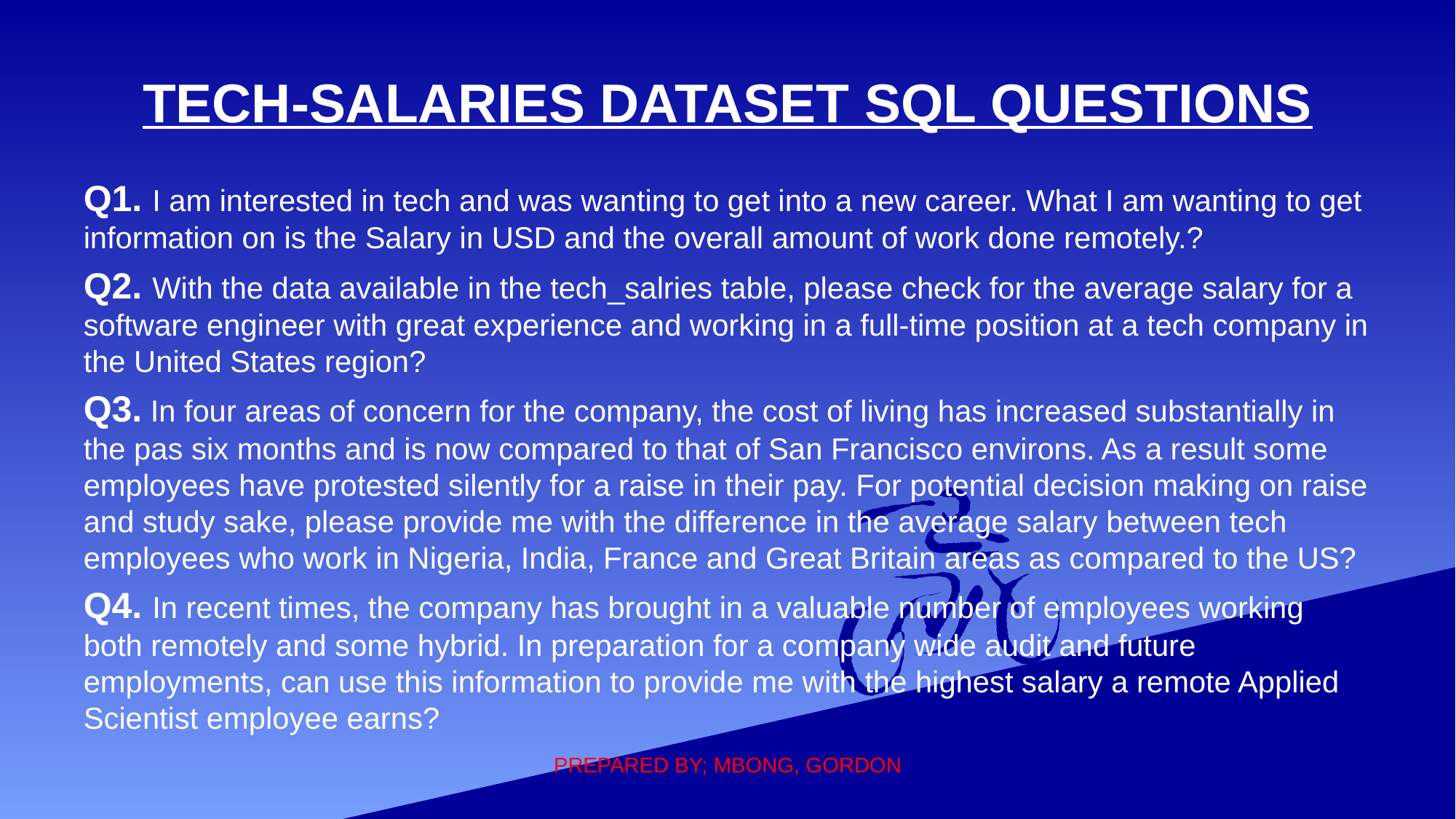

# TECH-SALARIES DATASET SQL QUESTIONS
Q1. I am interested in tech and was wanting to get into a new career. What I am wanting to get information on is the Salary in USD and the overall amount of work done remotely.?
Q2. With the data available in the tech_salries table, please check for the average salary for a software engineer with great experience and working in a full-time position at a tech company in the United States region?
Q3. In four areas of concern for the company, the cost of living has increased substantially in the pas six months and is now compared to that of San Francisco environs. As a result some employees have protested silently for a raise in their pay. For potential decision making on raise and study sake, please provide me with the difference in the average salary between tech employees who work in Nigeria, India, France and Great Britain areas as compared to the US?
Q4. In recent times, the company has brought in a valuable number of employees working both remotely and some hybrid. In preparation for a company wide audit and future employments, can use this information to provide me with the highest salary a remote Applied Scientist employee earns?
PREPARED BY; MBONG, GORDON